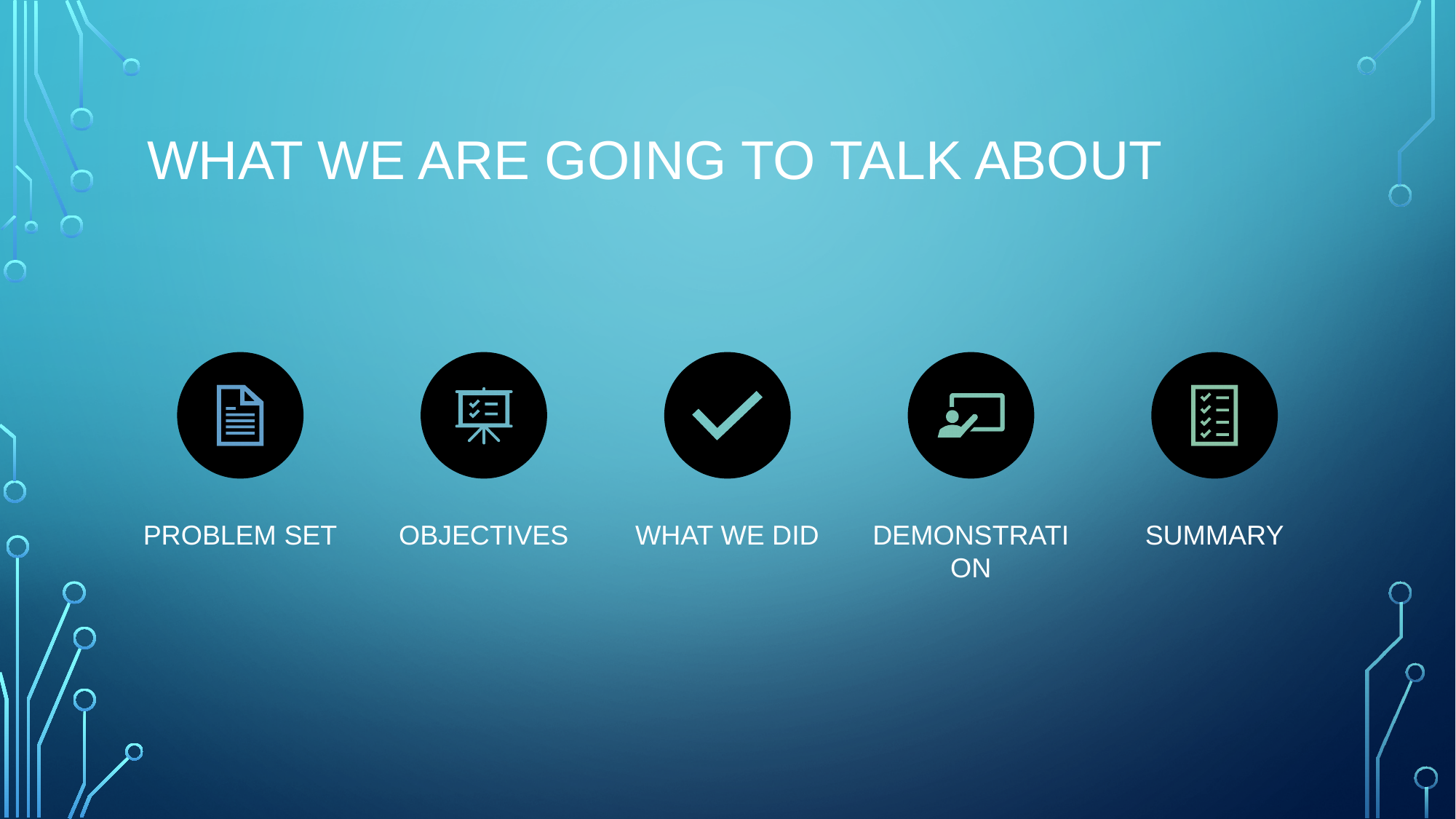

# What we are Going to talk about
Problem Set
Objectives
What we did
Demonstration
Summary